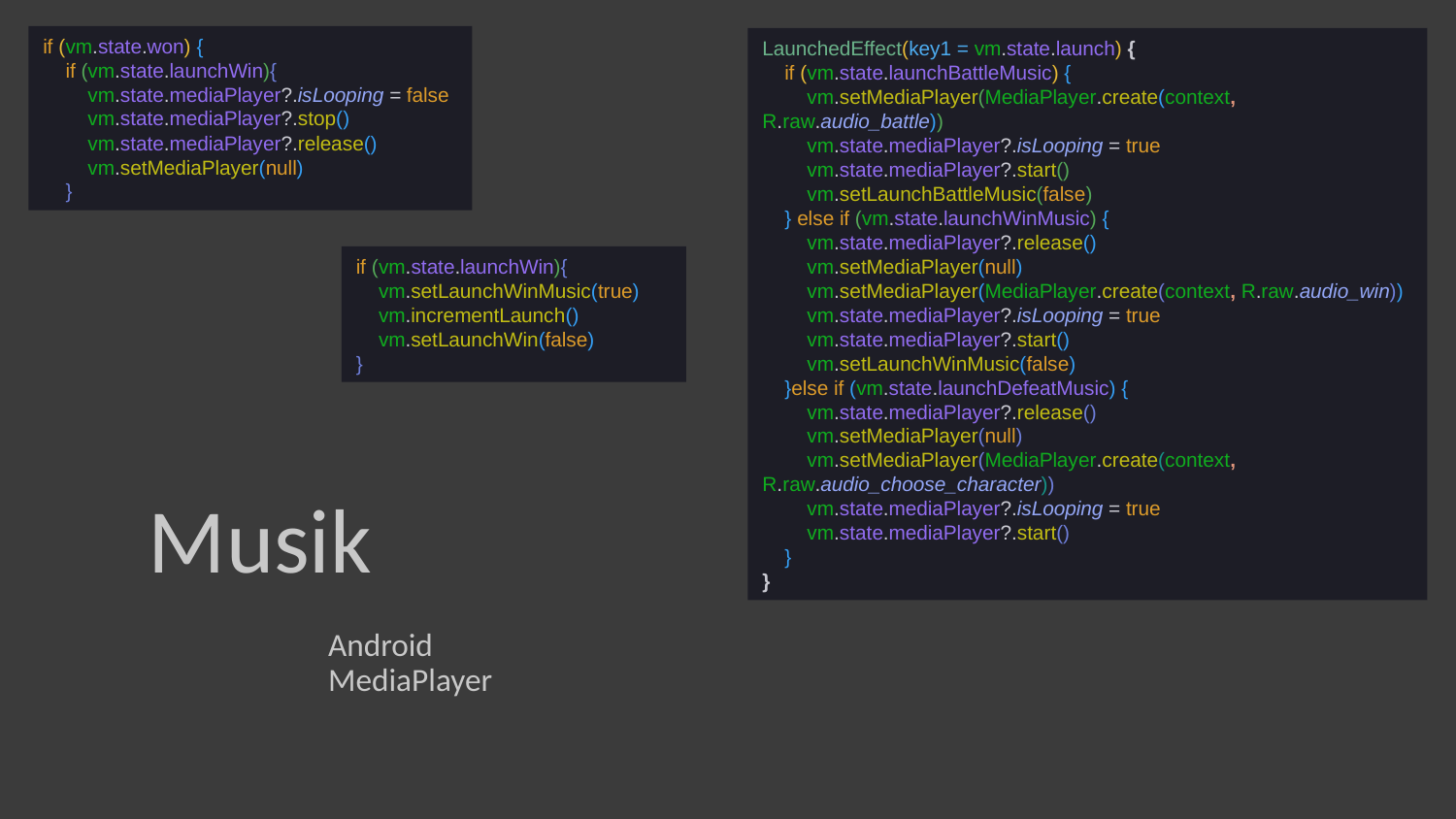

if (vm.state.won) {
    if (vm.state.launchWin){
        vm.state.mediaPlayer?.isLooping = false
        vm.state.mediaPlayer?.stop()
        vm.state.mediaPlayer?.release()
        vm.setMediaPlayer(null)
    }
LaunchedEffect(key1 = vm.state.launch) {
    if (vm.state.launchBattleMusic) {
        vm.setMediaPlayer(MediaPlayer.create(context, R.raw.audio_battle))
        vm.state.mediaPlayer?.isLooping = true
        vm.state.mediaPlayer?.start()
        vm.setLaunchBattleMusic(false)
    } else if (vm.state.launchWinMusic) {
        vm.state.mediaPlayer?.release()
        vm.setMediaPlayer(null)
        vm.setMediaPlayer(MediaPlayer.create(context, R.raw.audio_win))
        vm.state.mediaPlayer?.isLooping = true
        vm.state.mediaPlayer?.start()
        vm.setLaunchWinMusic(false)
    }else if (vm.state.launchDefeatMusic) {
        vm.state.mediaPlayer?.release()
        vm.setMediaPlayer(null)
        vm.setMediaPlayer(MediaPlayer.create(context, R.raw.audio_choose_character))
        vm.state.mediaPlayer?.isLooping = true
        vm.state.mediaPlayer?.start()
    }
}
if (vm.state.launchWin){
    vm.setLaunchWinMusic(true)
    vm.incrementLaunch()
    vm.setLaunchWin(false)
}
# Musik
Android
MediaPlayer